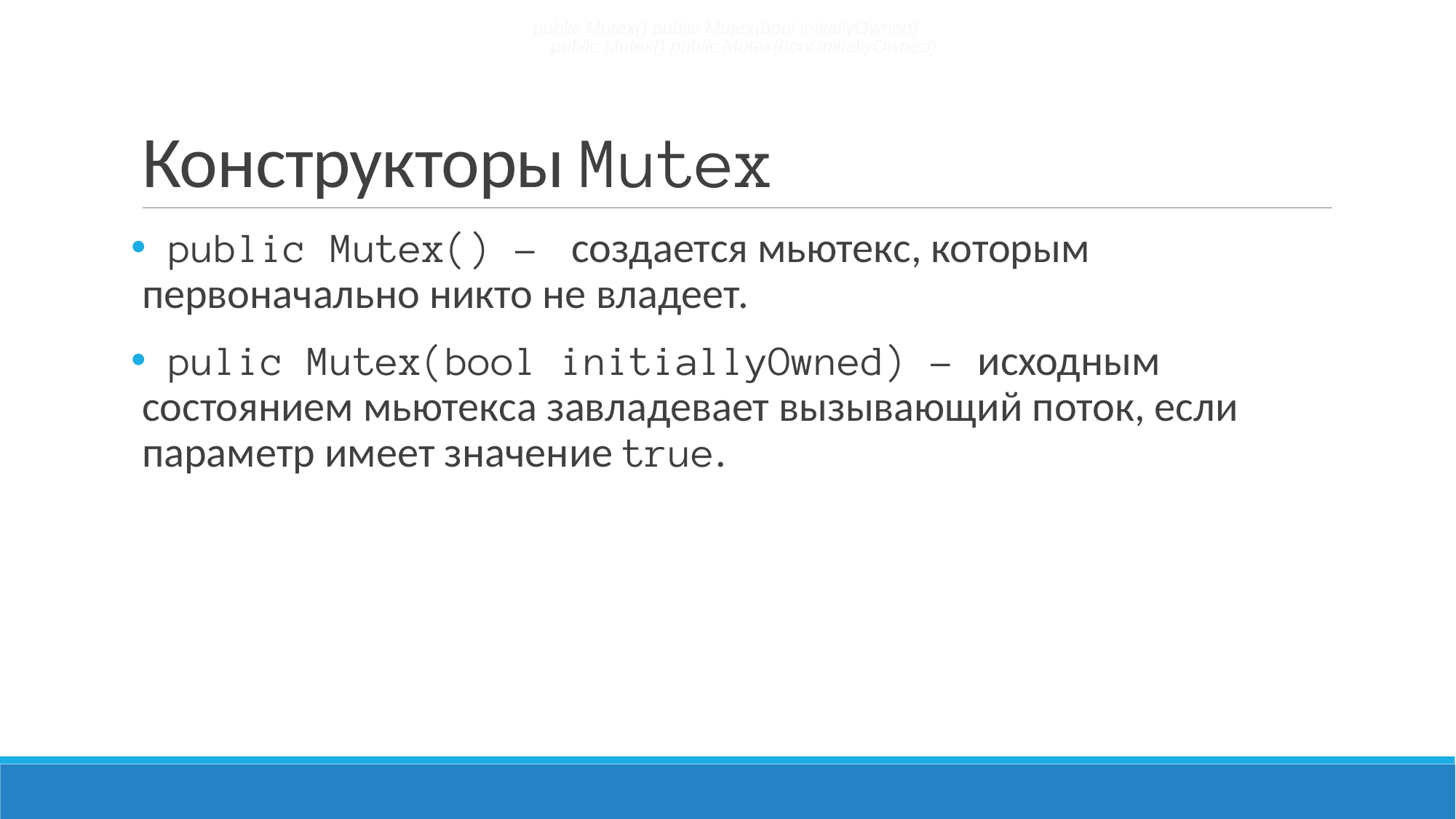

public Mutex() public Mutex(bool initiallyOwned)
public Mutex() public Mutex(bool initiallyOwned)
# Конструкторы Mutex
 public Mutex() -  создается мьютекс, которым первоначально никто не владеет.
 pulic Mutex(bool initiallyOwned) - исходным состоянием мьютекса завладевает вызывающий поток, если параметр имеет значение true.